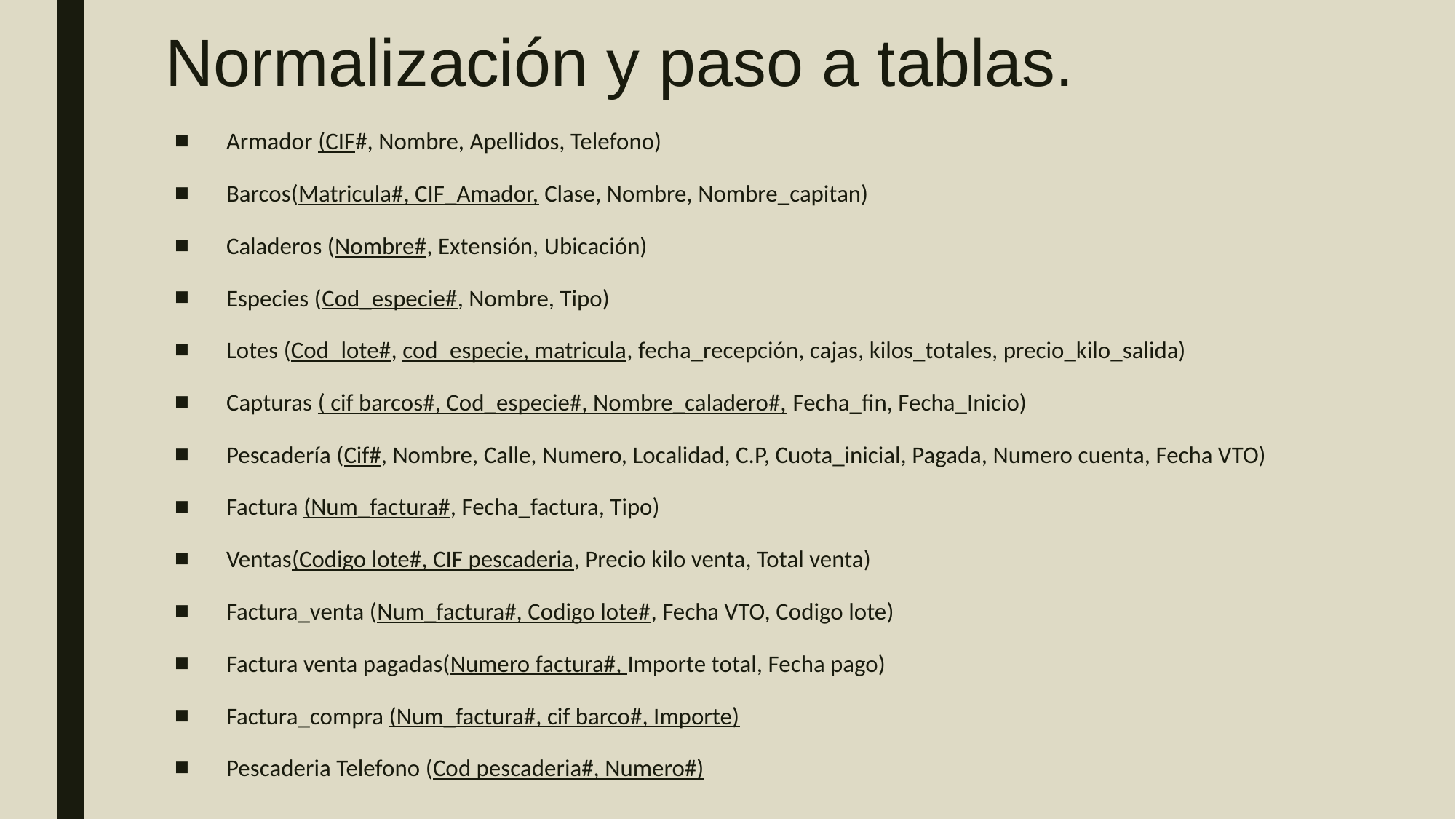

# Normalización y paso a tablas.
Armador (CIF#, Nombre, Apellidos, Telefono)
Barcos(Matricula#, CIF_Amador, Clase, Nombre, Nombre_capitan)
Caladeros (Nombre#, Extensión, Ubicación)
Especies (Cod_especie#, Nombre, Tipo)
Lotes (Cod_lote#, cod_especie, matricula, fecha_recepción, cajas, kilos_totales, precio_kilo_salida)
Capturas ( cif barcos#, Cod_especie#, Nombre_caladero#, Fecha_fin, Fecha_Inicio)
Pescadería (Cif#, Nombre, Calle, Numero, Localidad, C.P, Cuota_inicial, Pagada, Numero cuenta, Fecha VTO)
Factura (Num_factura#, Fecha_factura, Tipo)
Ventas(Codigo lote#, CIF pescaderia, Precio kilo venta, Total venta)
Factura_venta (Num_factura#, Codigo lote#, Fecha VTO, Codigo lote)
Factura venta pagadas(Numero factura#, Importe total, Fecha pago)
Factura_compra (Num_factura#, cif barco#, Importe)
Pescaderia Telefono (Cod pescaderia#, Numero#)